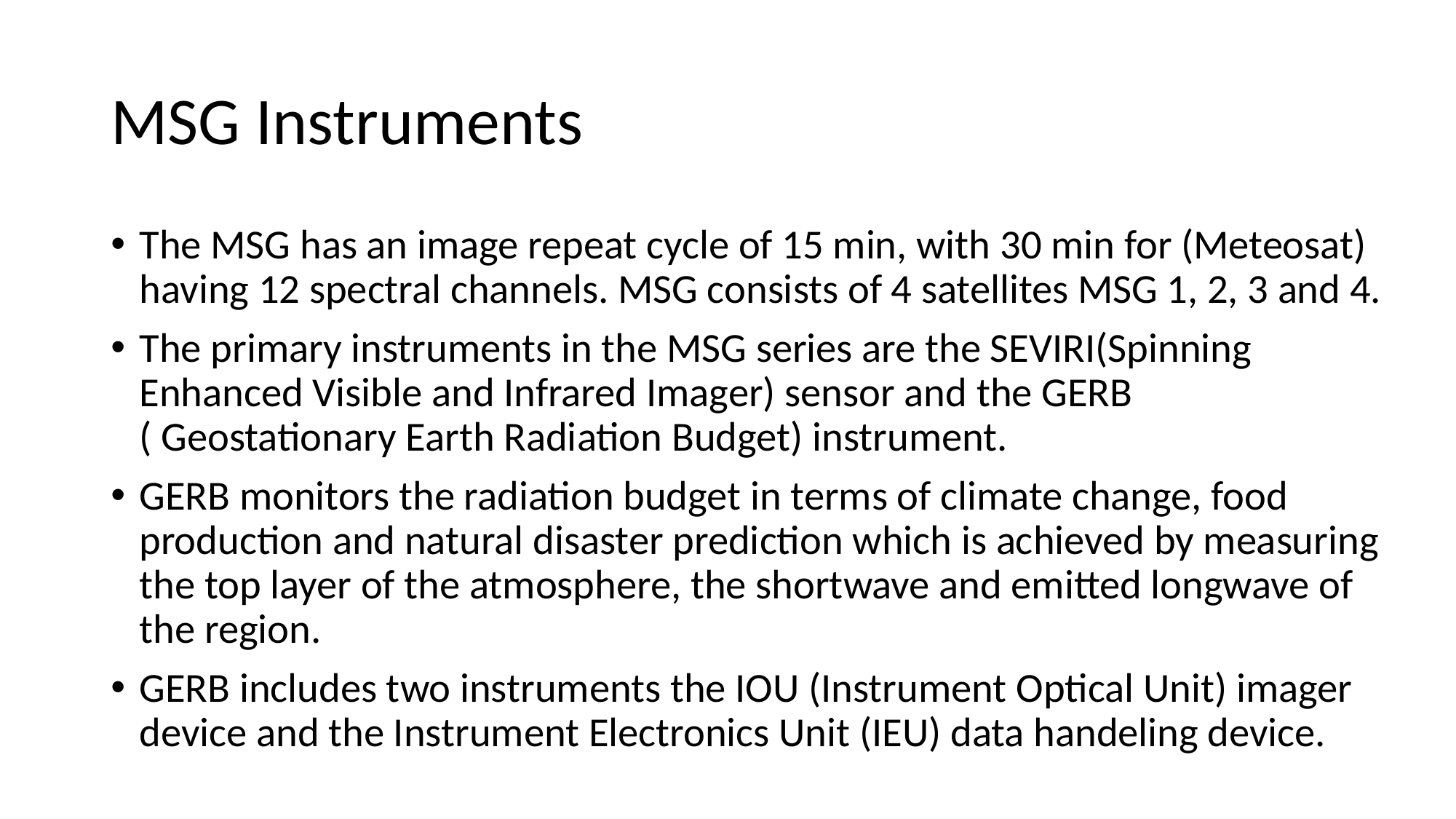

# MSG Instruments
The MSG has an image repeat cycle of 15 min, with 30 min for (Meteosat) having 12 spectral channels. MSG consists of 4 satellites MSG 1, 2, 3 and 4.
The primary instruments in the MSG series are the SEVIRI(Spinning Enhanced Visible and Infrared Imager) sensor and the GERB ( Geostationary Earth Radiation Budget) instrument.
GERB monitors the radiation budget in terms of climate change, food production and natural disaster prediction which is achieved by measuring the top layer of the atmosphere, the shortwave and emitted longwave of the region.
GERB includes two instruments the IOU (Instrument Optical Unit) imager device and the Instrument Electronics Unit (IEU) data handeling device.